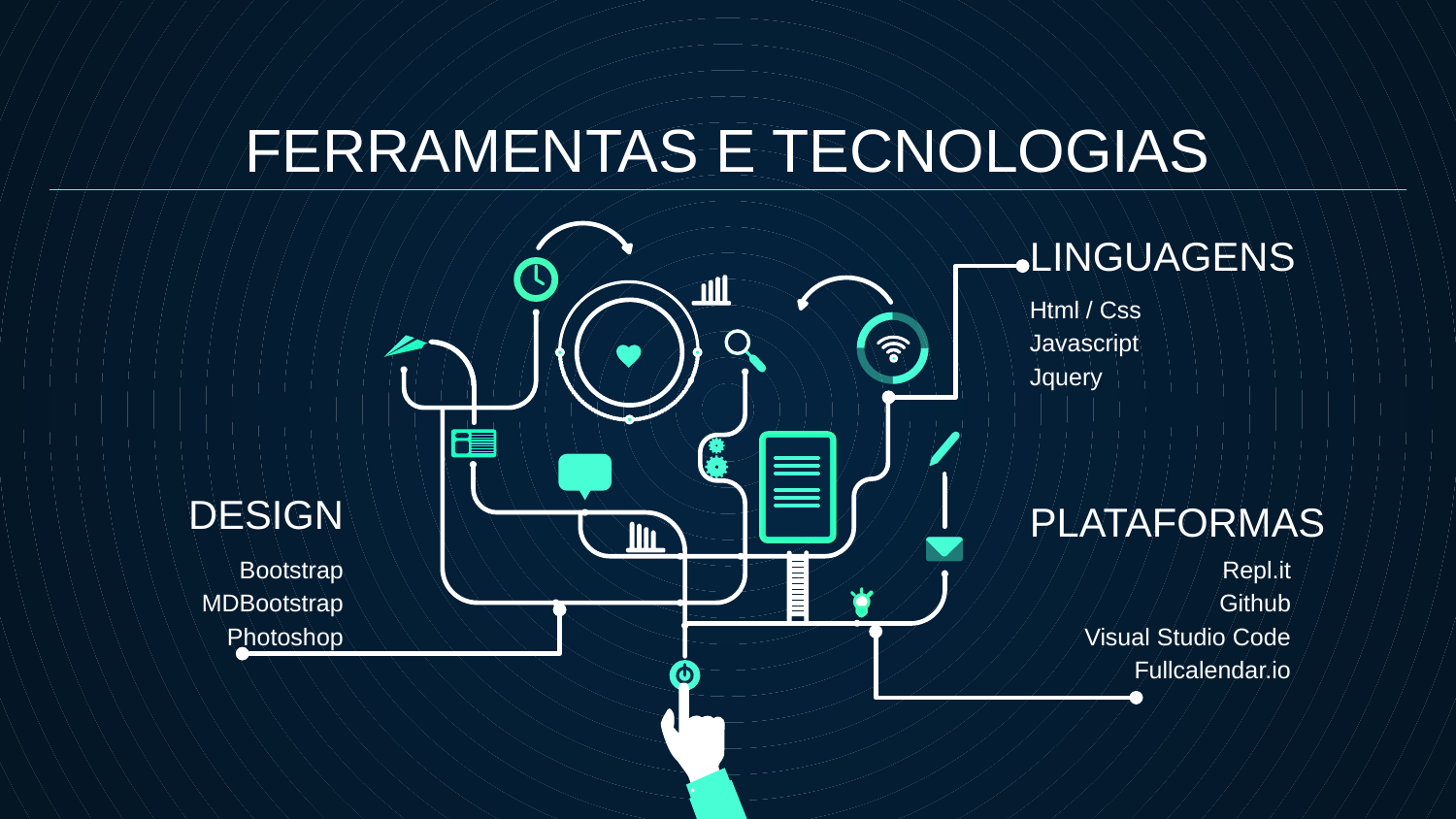

# FERRAMENTAS E TECNOLOGIAS
LINGUAGENS

Html / Css
Javascript
Jquery

DESIGN

PLATAFORMAS

Bootstrap
MDBootstrap
Photoshop
Repl.it
Github
Visual Studio Code
Fullcalendar.io